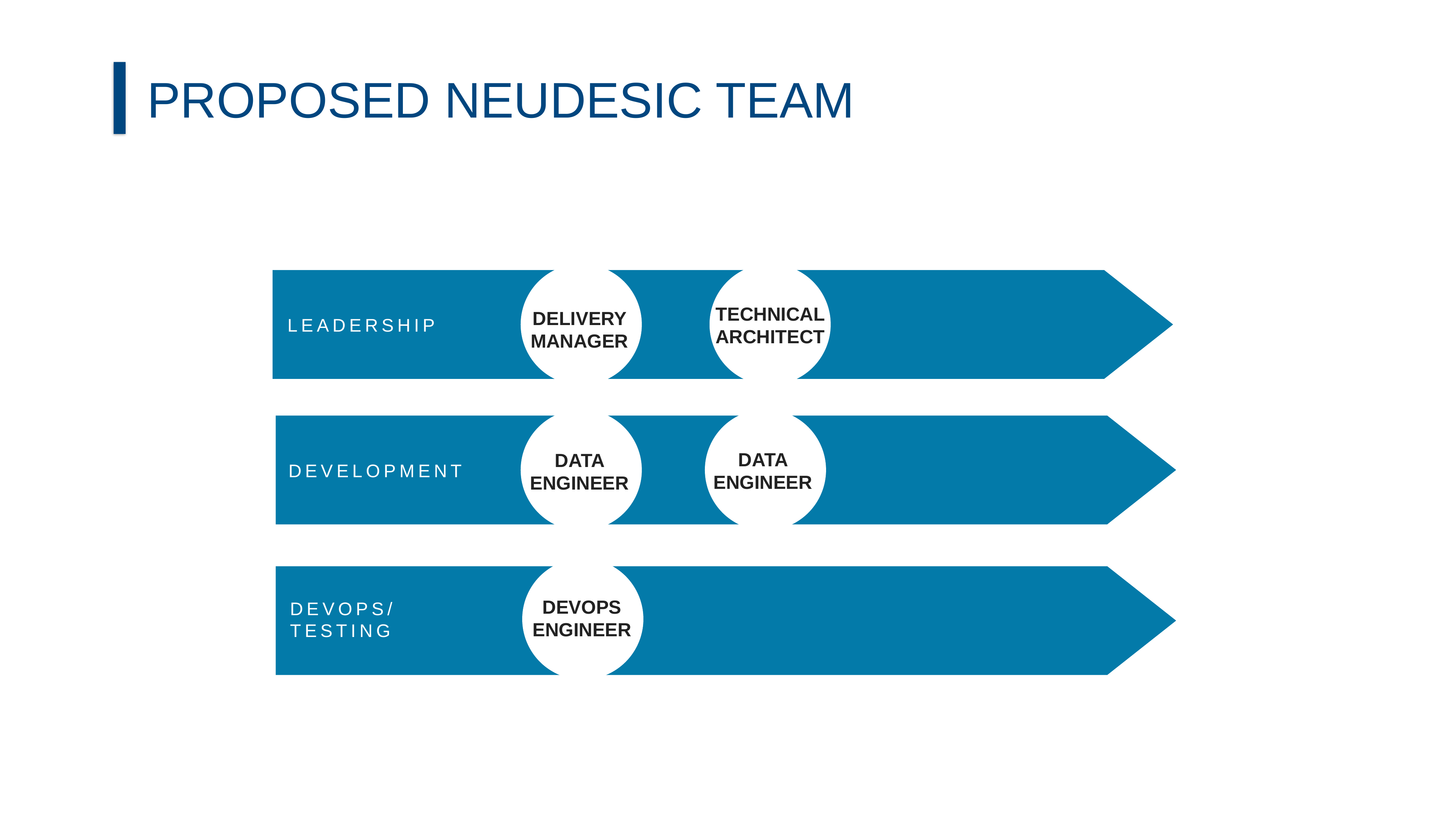

PROPOSED NEUDESIC TEAM

Leadership
DELIVERY MANAGER
TECHNICAL ARCHITECT

DATA ENGINEER
DATA ENGINEER
Development

DEVOPS ENGINEER
devOps/ Testing